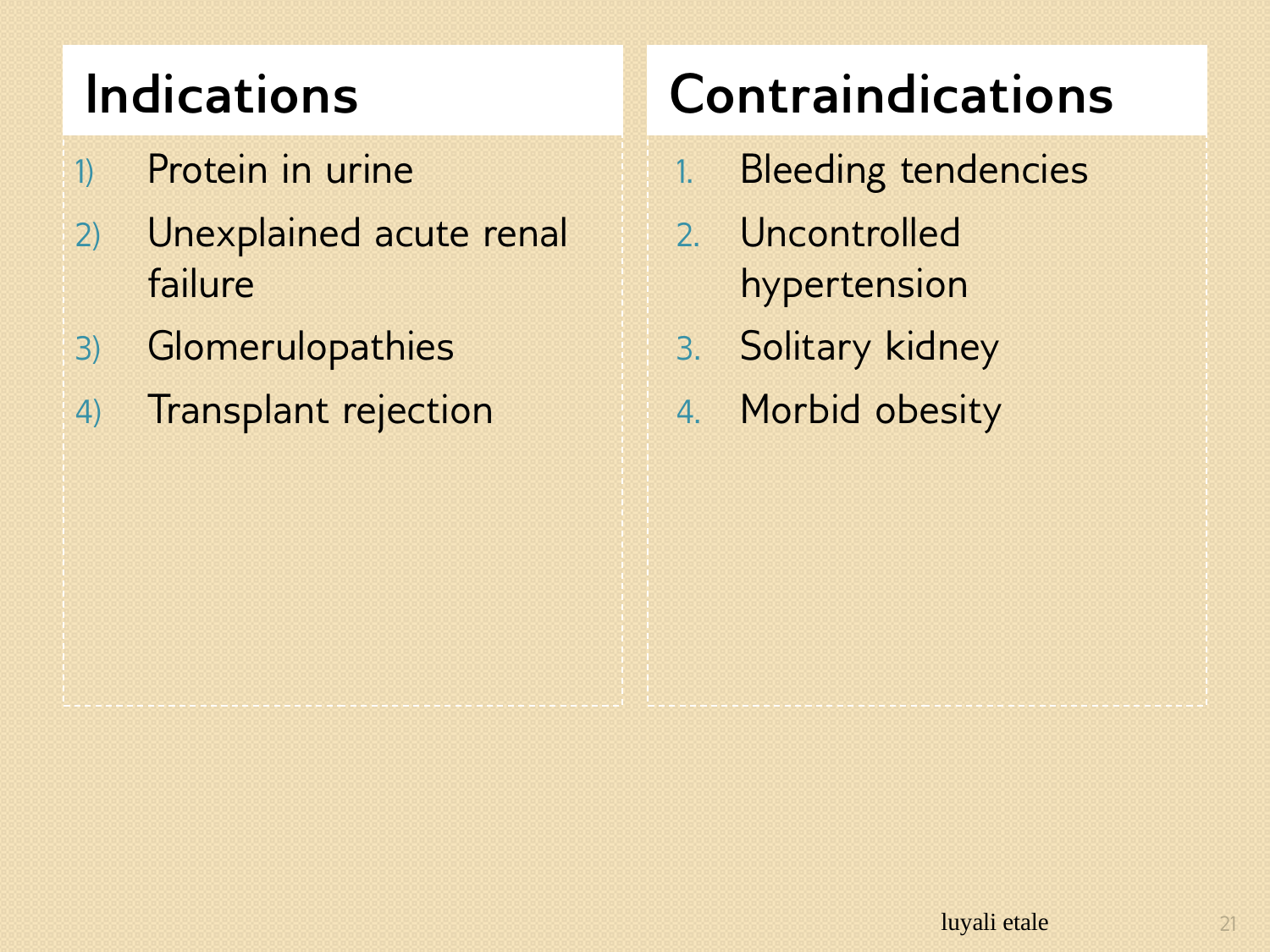

Indications
Contraindications
Protein in urine
Unexplained acute renal failure
Glomerulopathies
Transplant rejection

Bleeding tendencies
Uncontrolled hypertension
Solitary kidney
Morbid obesity

luyali etale
21